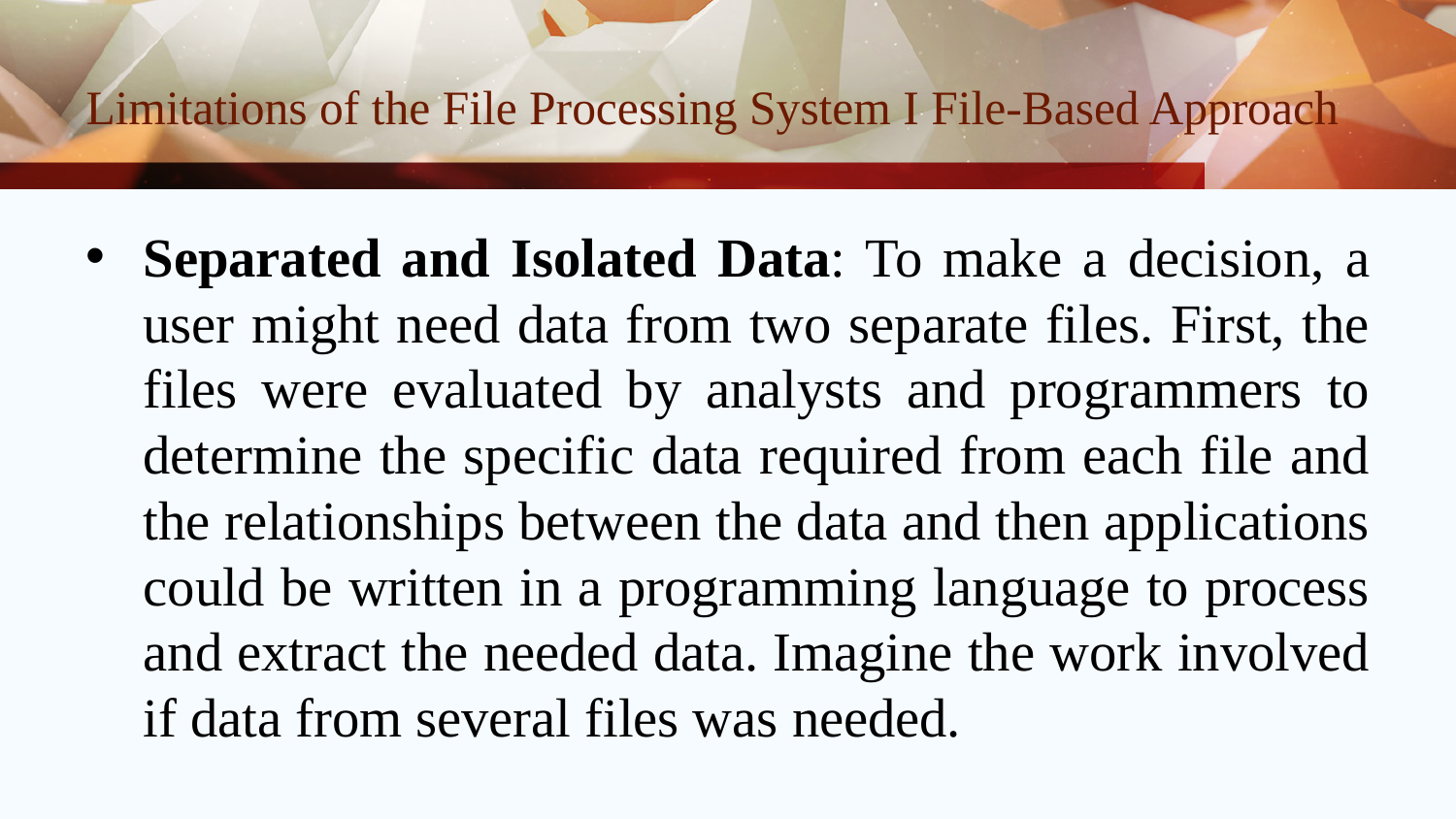

# Limitations of the File Processing System I File-Based Approach
Separated and Isolated Data: To make a decision, a user might need data from two separate files. First, the files were evaluated by analysts and programmers to determine the specific data required from each file and the relationships between the data and then applications could be written in a programming language to process and extract the needed data. Imagine the work involved if data from several files was needed.